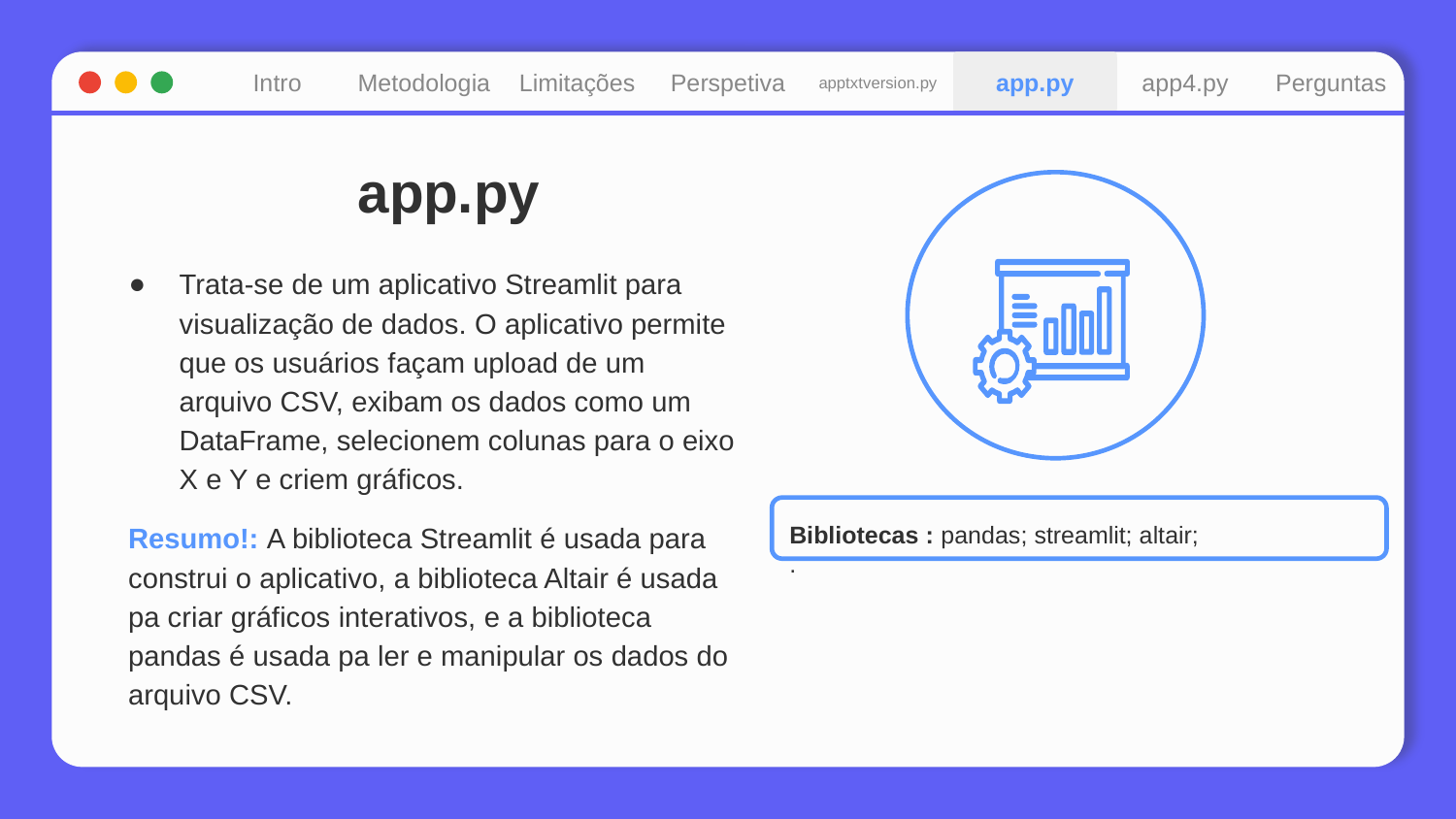

Metodologia
Limitações
Intro
Perspetiva
apptxtversion.py
app.py
app4.py
Perguntas

# app.py

Trata-se de um aplicativo Streamlit para visualização de dados. O aplicativo permite que os usuários façam upload de um arquivo CSV, exibam os dados como um DataFrame, selecionem colunas para o eixo X e Y e criem gráficos.
Resumo!: A biblioteca Streamlit é usada para construi o aplicativo, a biblioteca Altair é usada pa criar gráficos interativos, e a biblioteca pandas é usada pa ler e manipular os dados do arquivo CSV.

Bibliotecas : pandas; streamlit; altair;
.